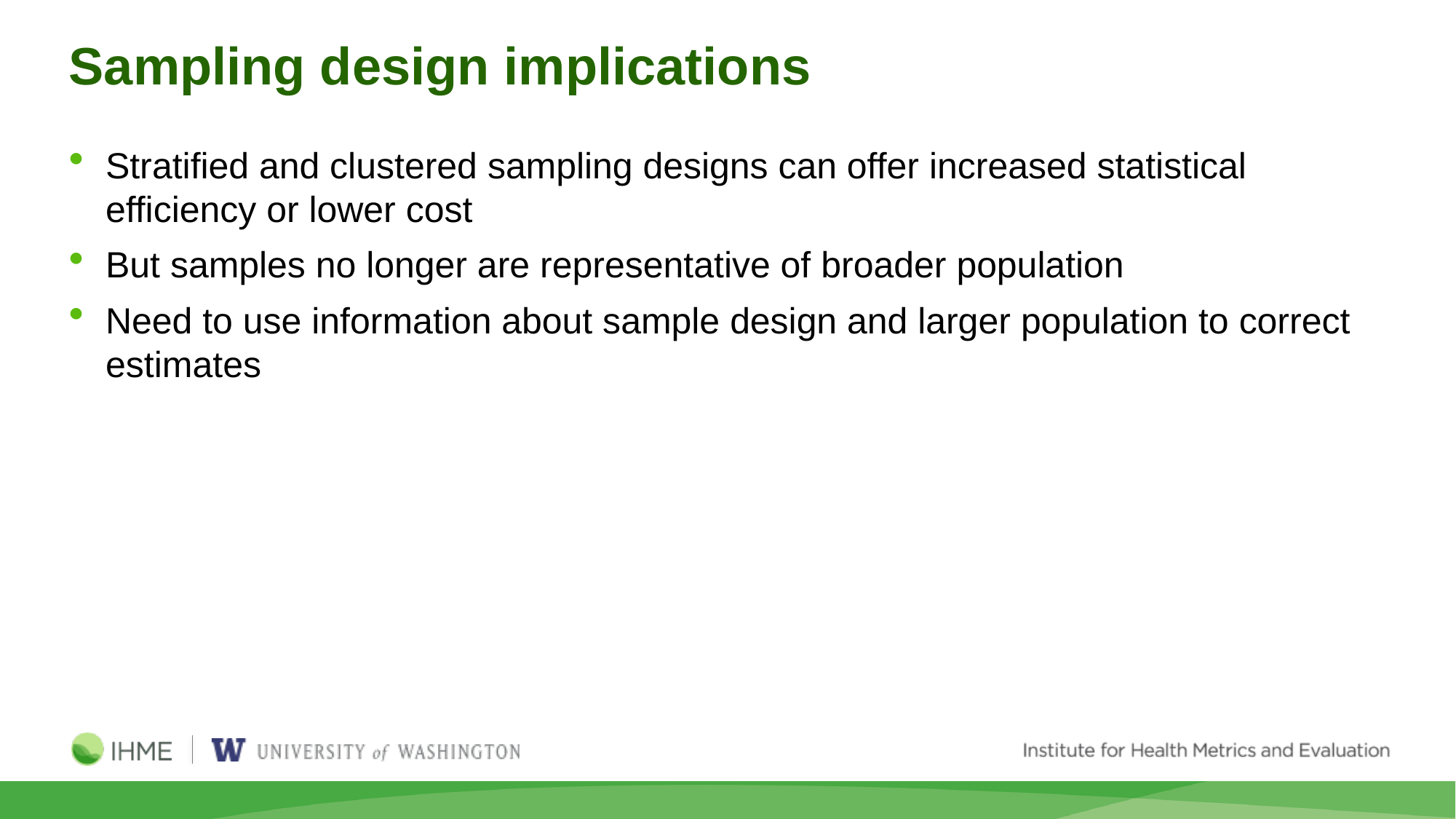

# Sampling design implications
Stratified and clustered sampling designs can offer increased statistical efficiency or lower cost
But samples no longer are representative of broader population
Need to use information about sample design and larger population to correct estimates